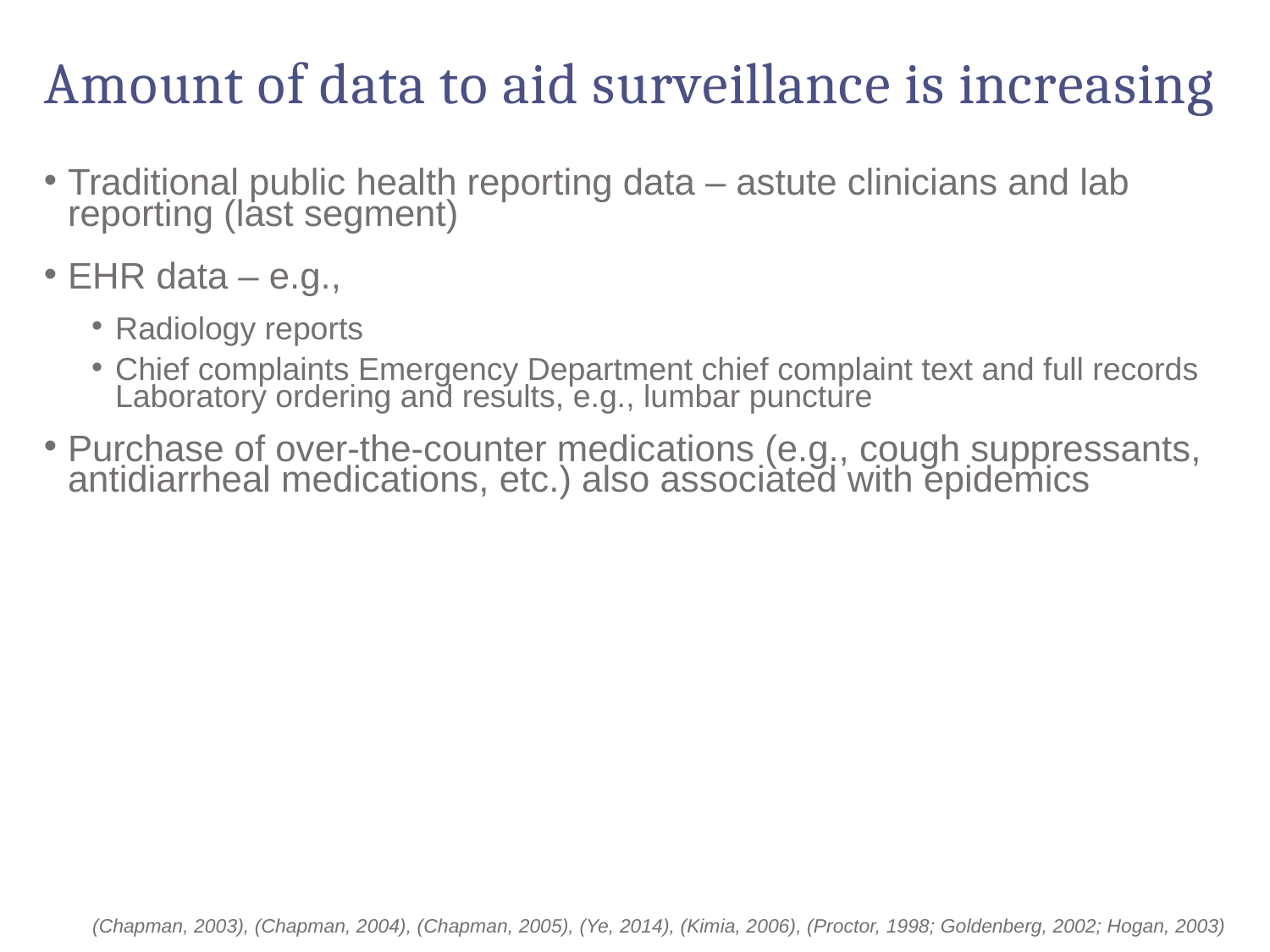

# Amount of data to aid surveillance is increasing
Traditional public health reporting data – astute clinicians and lab reporting (last segment)
EHR data – e.g.,
Radiology reports
Chief complaints Emergency Department chief complaint text and full records Laboratory ordering and results, e.g., lumbar puncture
Purchase of over-the-counter medications (e.g., cough suppressants, antidiarrheal medications, etc.) also associated with epidemics
(Chapman, 2003), (Chapman, 2004), (Chapman, 2005), (Ye, 2014), (Kimia, 2006), (Proctor, 1998; Goldenberg, 2002; Hogan, 2003)